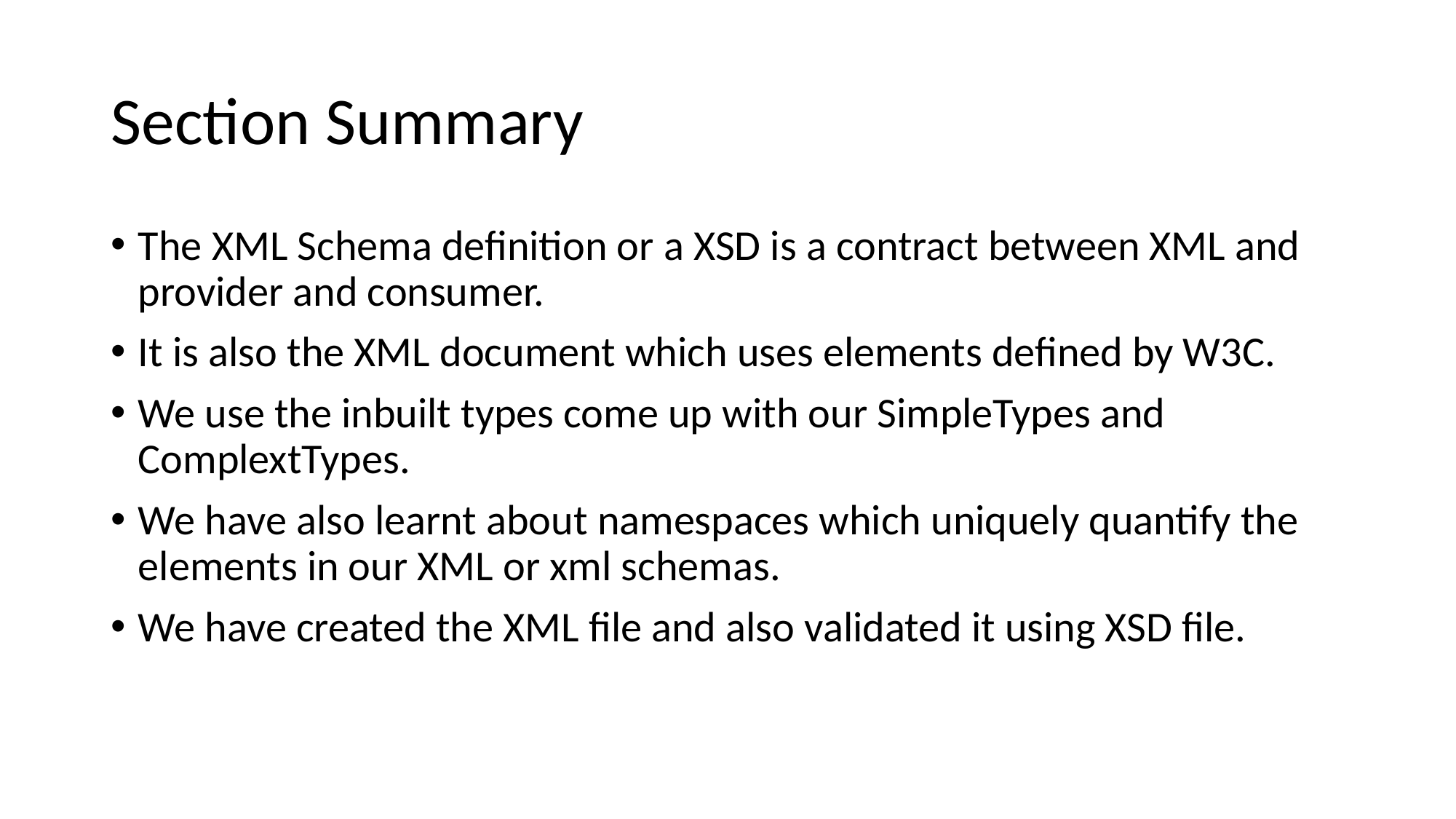

# Section Summary
The XML Schema definition or a XSD is a contract between XML and provider and consumer.
It is also the XML document which uses elements defined by W3C.
We use the inbuilt types come up with our SimpleTypes and ComplextTypes.
We have also learnt about namespaces which uniquely quantify the elements in our XML or xml schemas.
We have created the XML file and also validated it using XSD file.